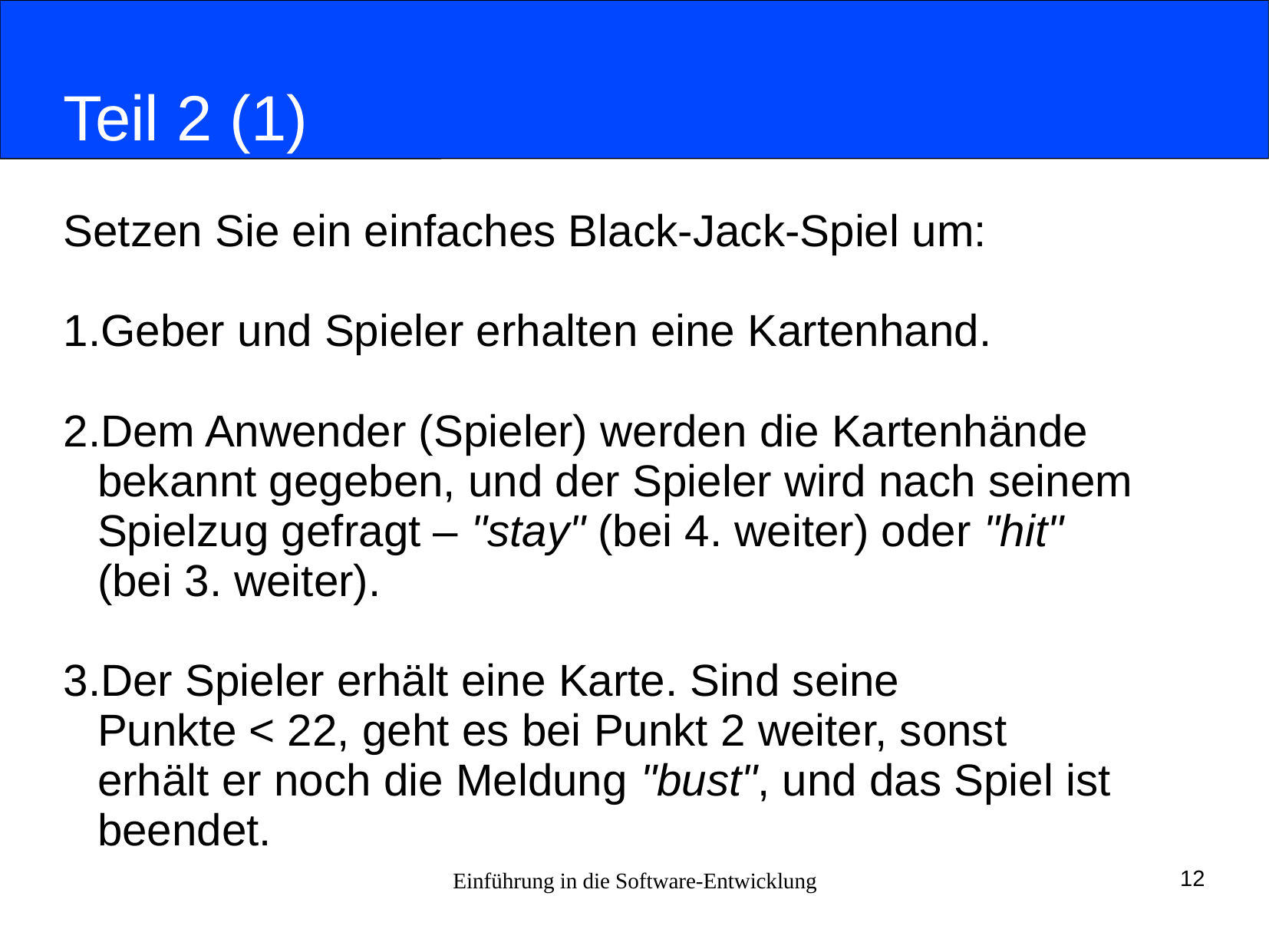

# Teil 2 (1)
Setzen Sie ein einfaches Black-Jack-Spiel um:

Geber und Spieler erhalten eine Kartenhand.
Dem Anwender (Spieler) werden die Kartenhände bekannt gegeben, und der Spieler wird nach seinem Spielzug gefragt – "stay" (bei 4. weiter) oder "hit"
(bei 3. weiter).
Der Spieler erhält eine Karte. Sind seine
Punkte < 22, geht es bei Punkt 2 weiter, sonst
erhält er noch die Meldung "bust", und das Spiel ist beendet.

Einführung in die Software-Entwicklung
12